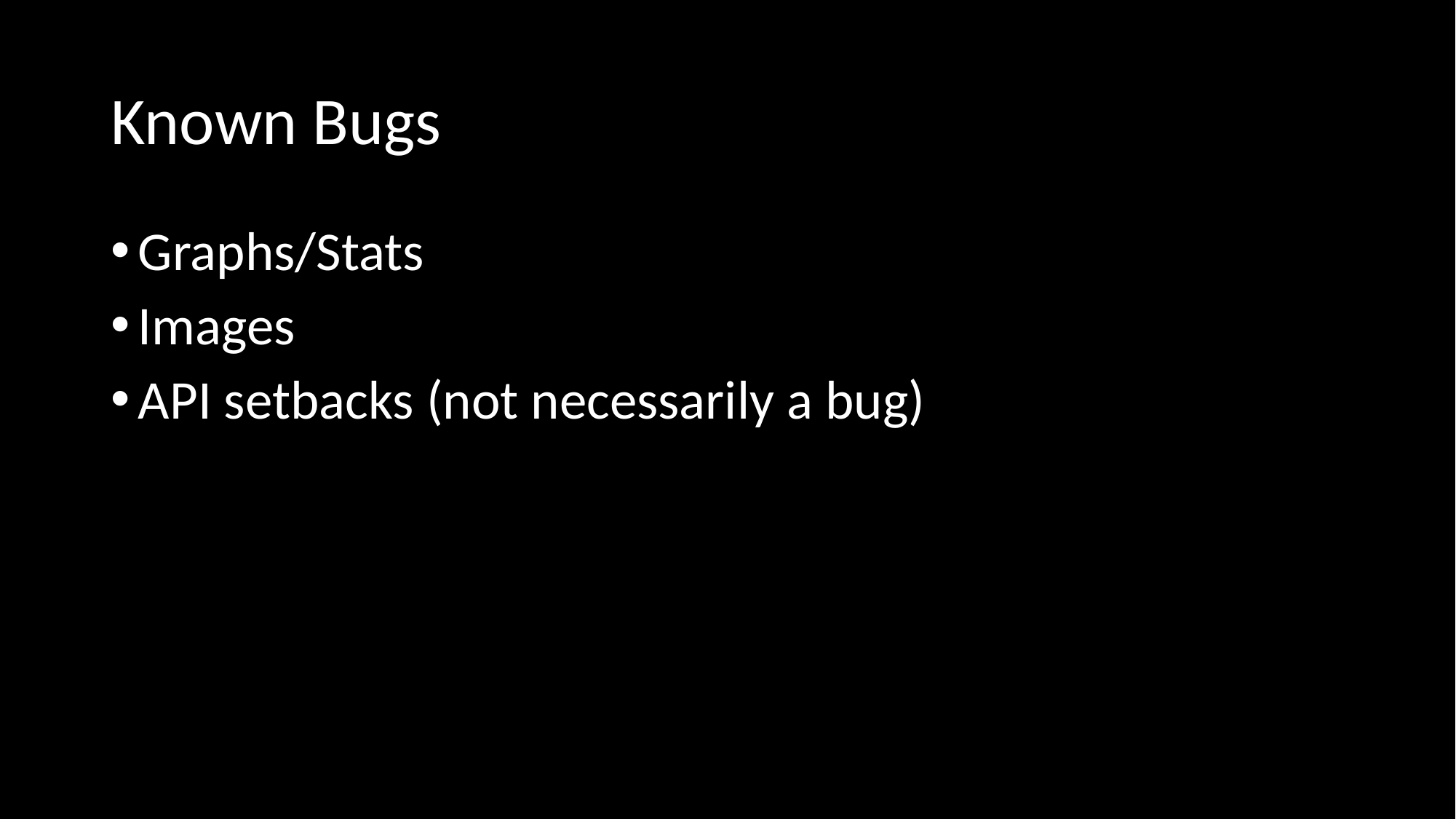

# Known Bugs
Graphs/Stats
Images
API setbacks (not necessarily a bug)